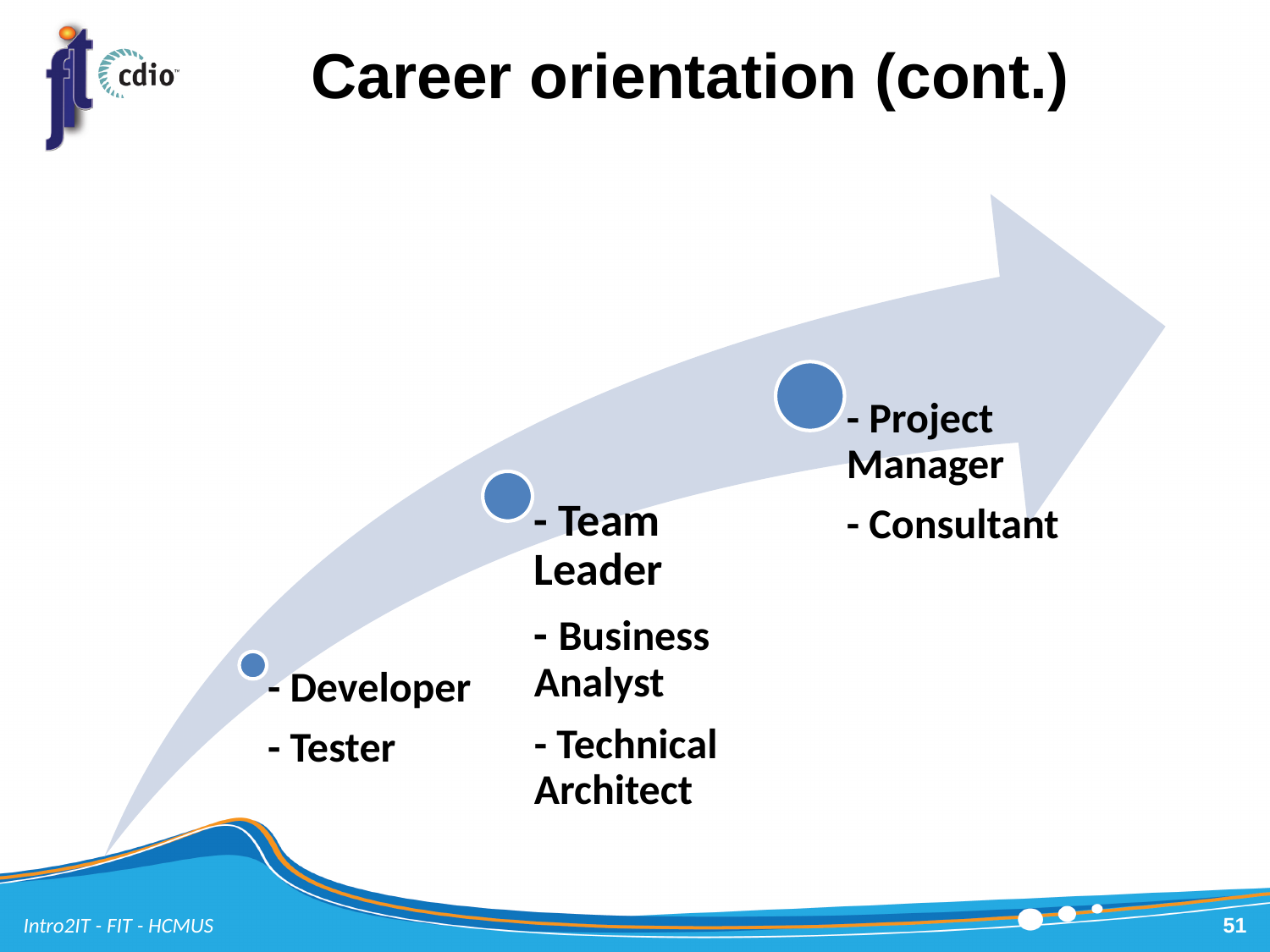

# Career orientation (cont.)
- Developer
- Tester
- Team Leader
- Business Analyst
- Technical Architect
- Project Manager
- Consultant
Intro2IT - FIT - HCMUS
51